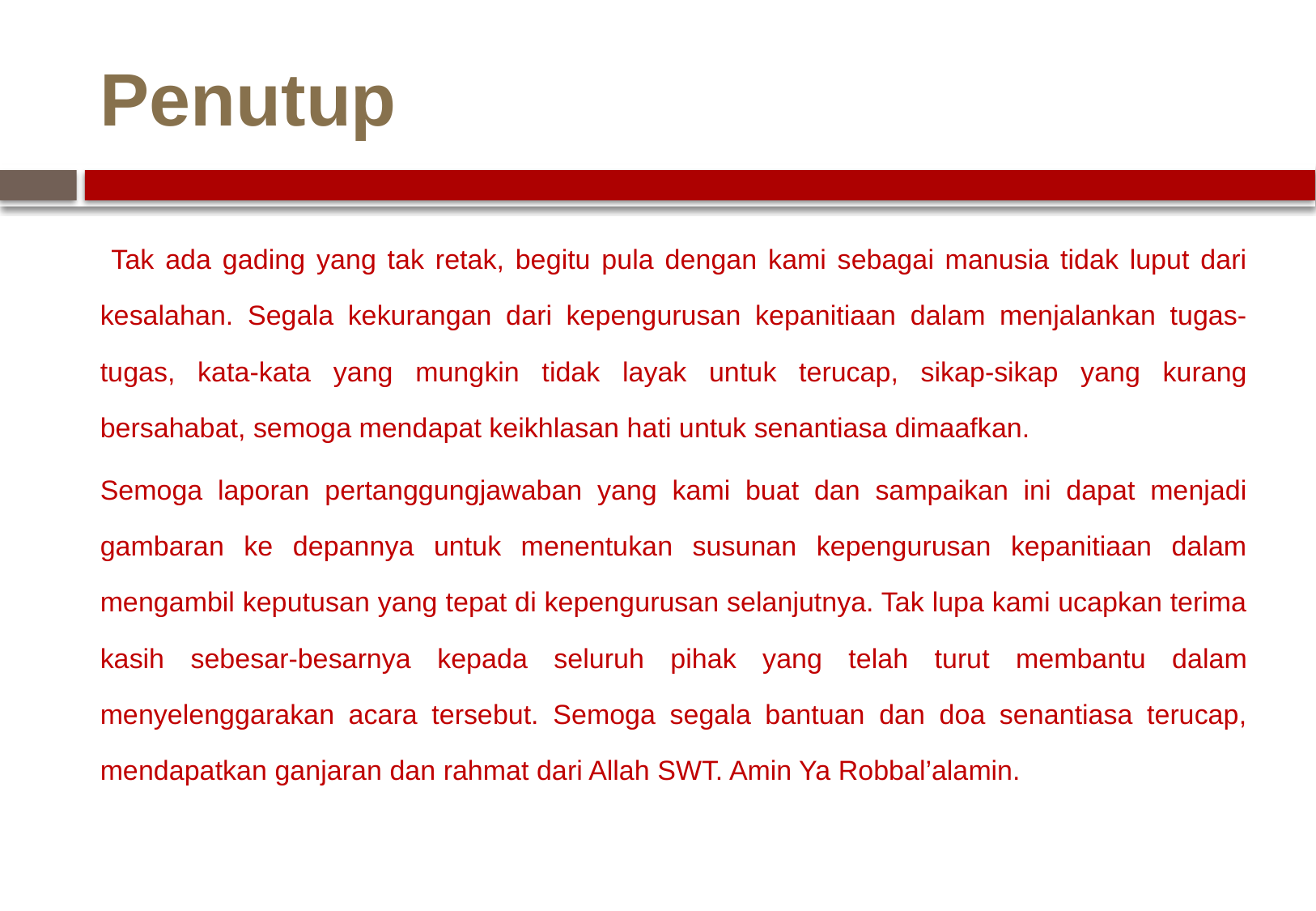

# Penutup
 Tak ada gading yang tak retak, begitu pula dengan kami sebagai manusia tidak luput dari kesalahan. Segala kekurangan dari kepengurusan kepanitiaan dalam menjalankan tugas-tugas, kata-kata yang mungkin tidak layak untuk terucap, sikap-sikap yang kurang bersahabat, semoga mendapat keikhlasan hati untuk senantiasa dimaafkan.
Semoga laporan pertanggungjawaban yang kami buat dan sampaikan ini dapat menjadi gambaran ke depannya untuk menentukan susunan kepengurusan kepanitiaan dalam mengambil keputusan yang tepat di kepengurusan selanjutnya. Tak lupa kami ucapkan terima kasih sebesar-besarnya kepada seluruh pihak yang telah turut membantu dalam menyelenggarakan acara tersebut. Semoga segala bantuan dan doa senantiasa terucap, mendapatkan ganjaran dan rahmat dari Allah SWT. Amin Ya Robbal’alamin.